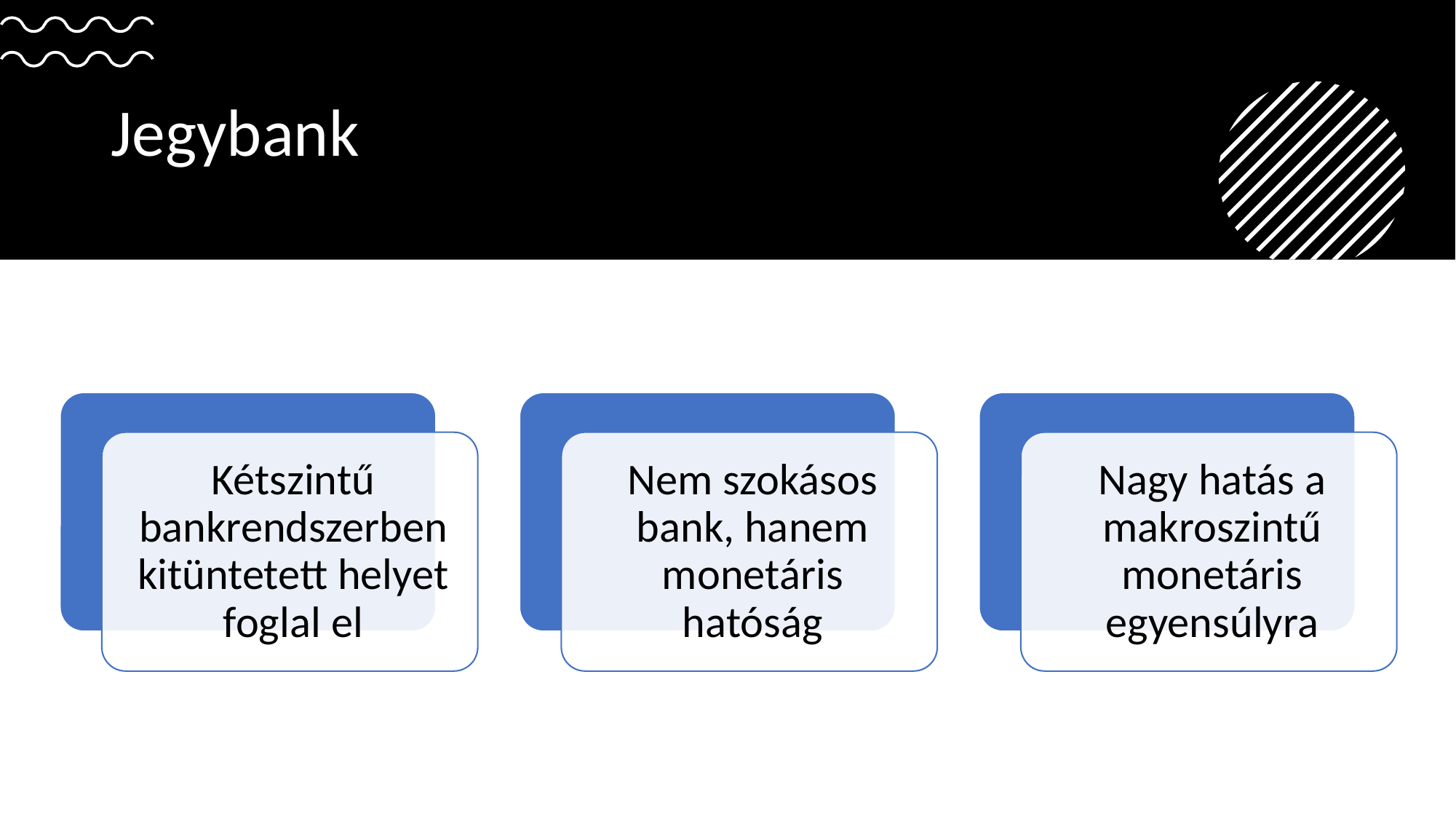

# Jegybank

Kétszintű bankrendszerben kitüntetett helyet foglal el
Nem szokásos bank, hanem monetáris hatóság
Nagy hatás a makroszintű monetáris egyensúlyra